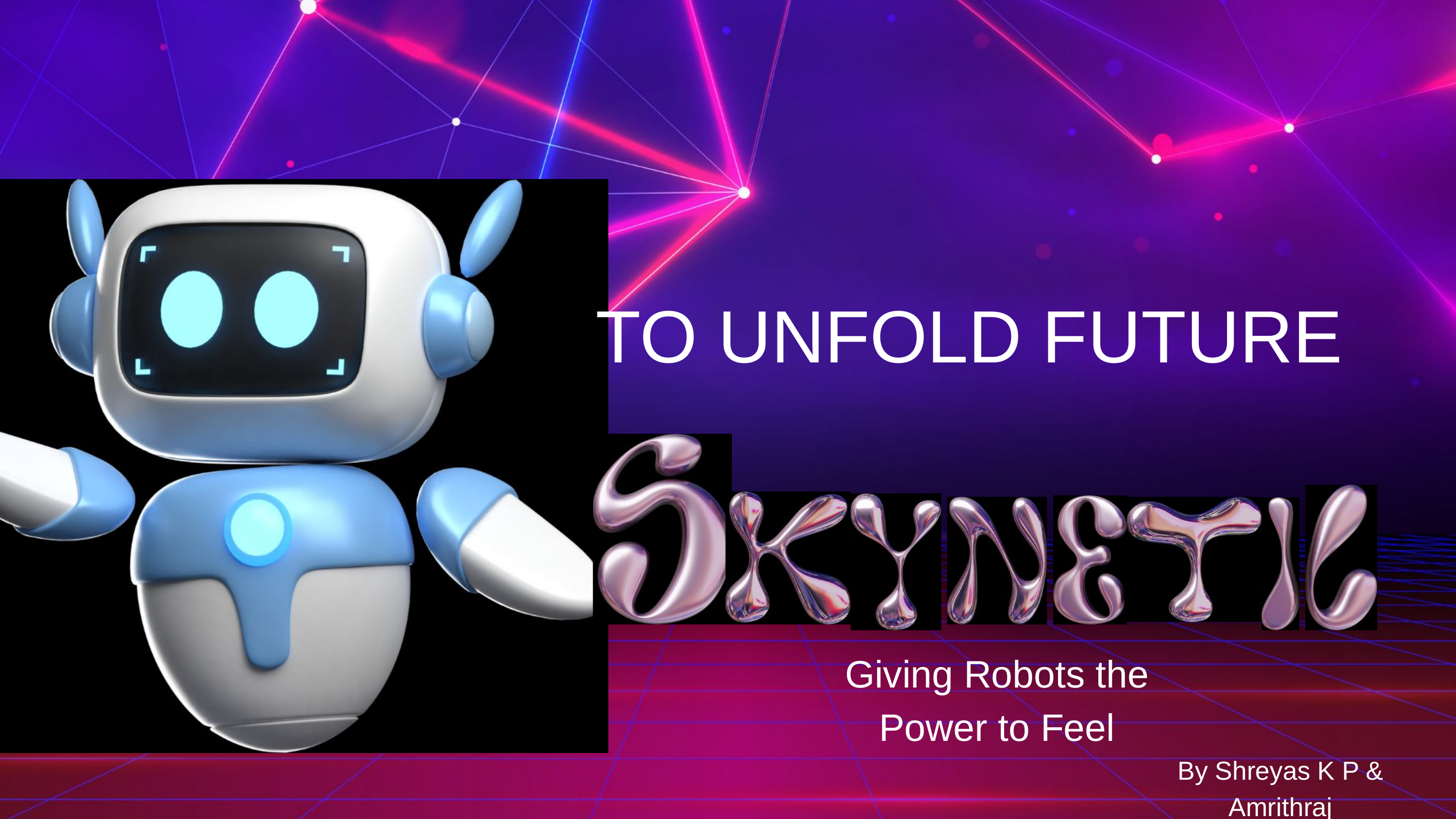

TO UNFOLD FUTURE

Giving Robots the Power to Feel
By Shreyas K P & Amrithraj